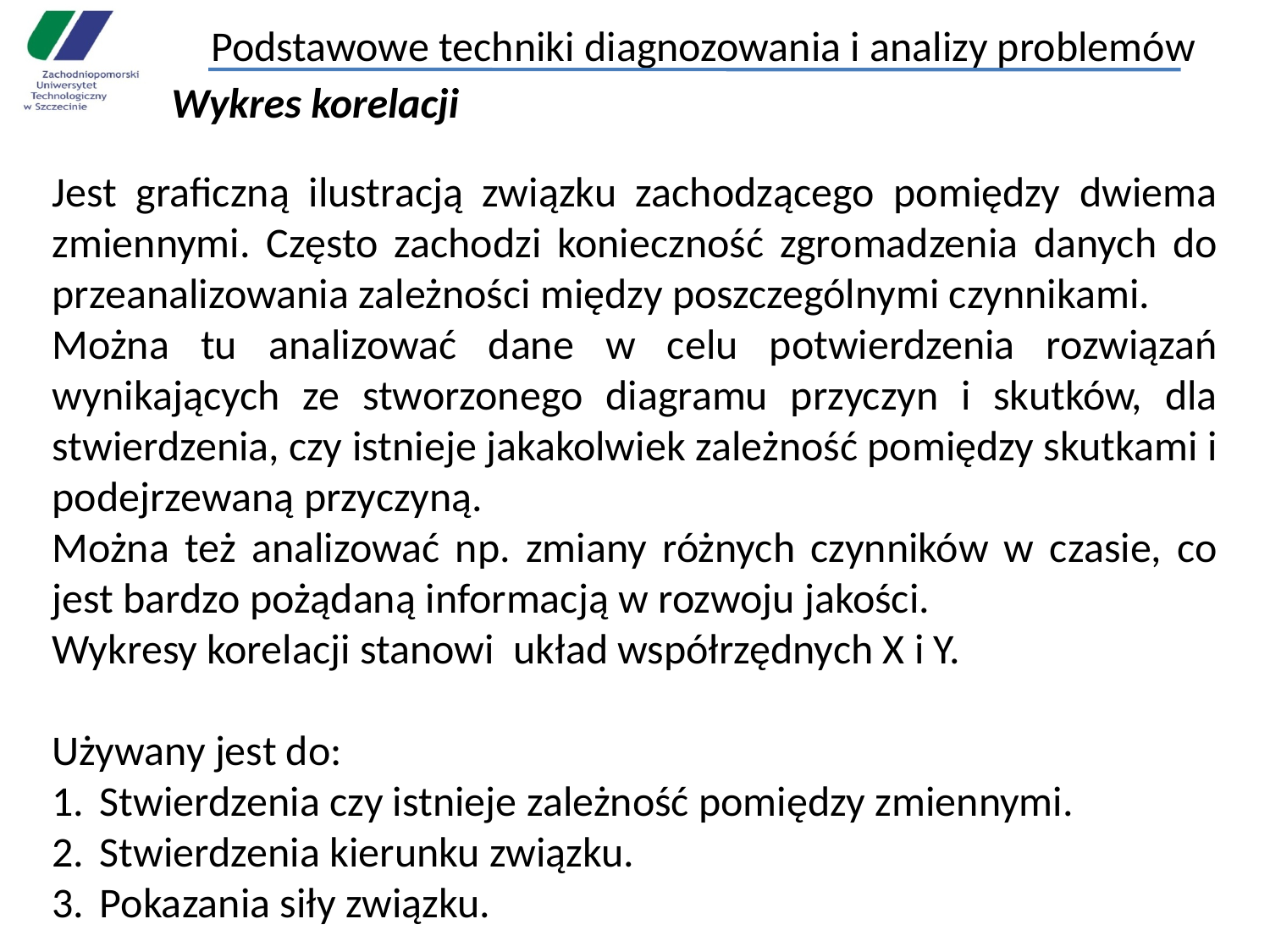

# Podstawowe techniki diagnozowania i analizy problemów
Wykres korelacji
Jest graficzną ilustracją związku zachodzącego pomiędzy dwiema zmiennymi. Często zachodzi konieczność zgromadzenia danych do przeanalizowania zależności między poszczególnymi czynnikami.
Można tu analizować dane w celu potwierdzenia rozwiązań wynikających ze stworzonego diagramu przyczyn i skutków, dla stwierdzenia, czy istnieje jakakolwiek zależność pomiędzy skutkami i podejrzewaną przyczyną.
Można też analizować np. zmiany różnych czynników w czasie, co jest bardzo pożądaną informacją w rozwoju jakości.
Wykresy korelacji stanowi  układ współrzędnych X i Y.

Używany jest do:
Stwierdzenia czy istnieje zależność pomiędzy zmiennymi.
Stwierdzenia kierunku związku.
Pokazania siły związku.